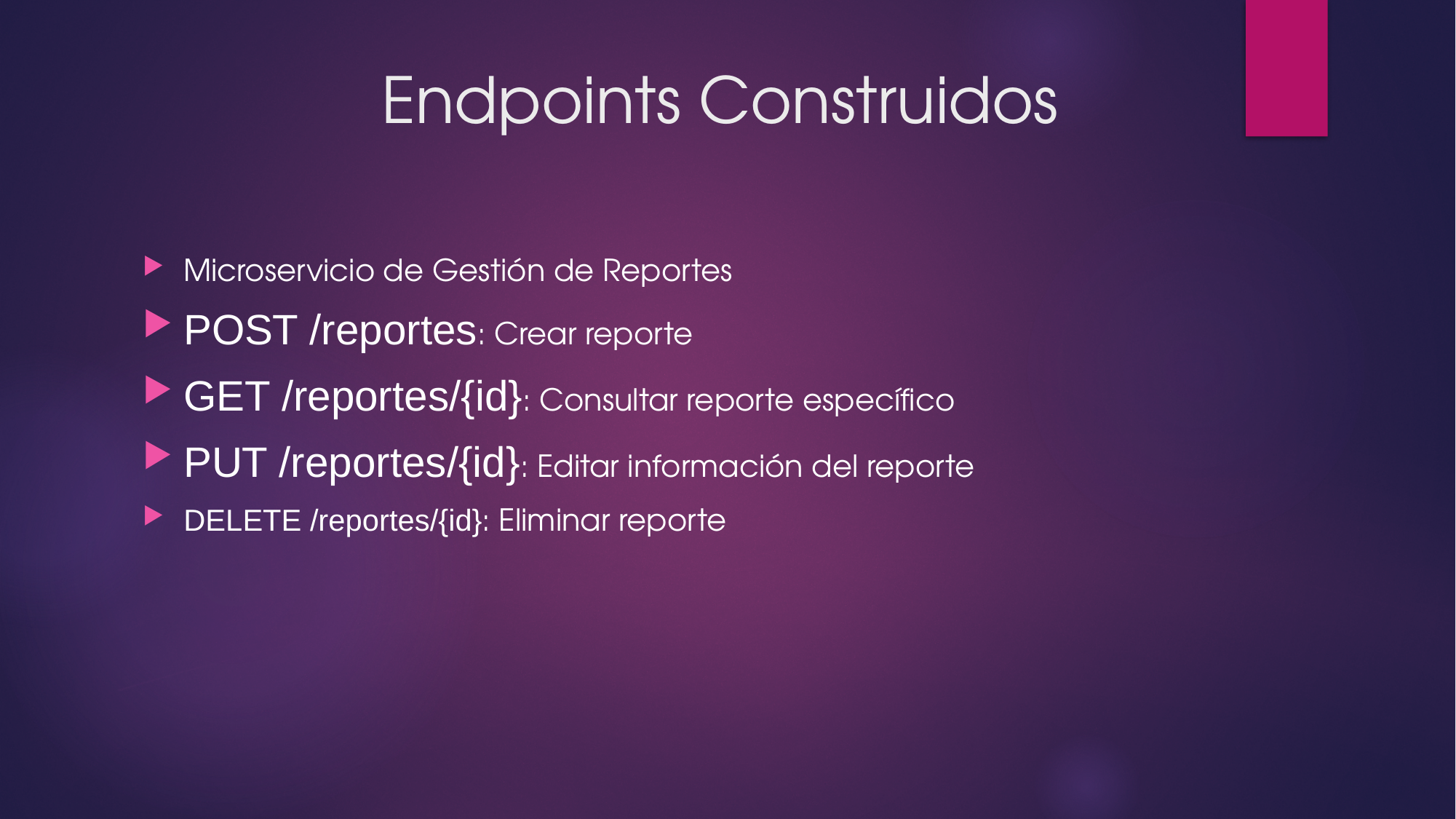

# Endpoints Construidos
Microservicio de Gestión de Reportes
POST /reportes: Crear reporte
GET /reportes/{id}: Consultar reporte específico
PUT /reportes/{id}: Editar información del reporte
DELETE /reportes/{id}: Eliminar reporte